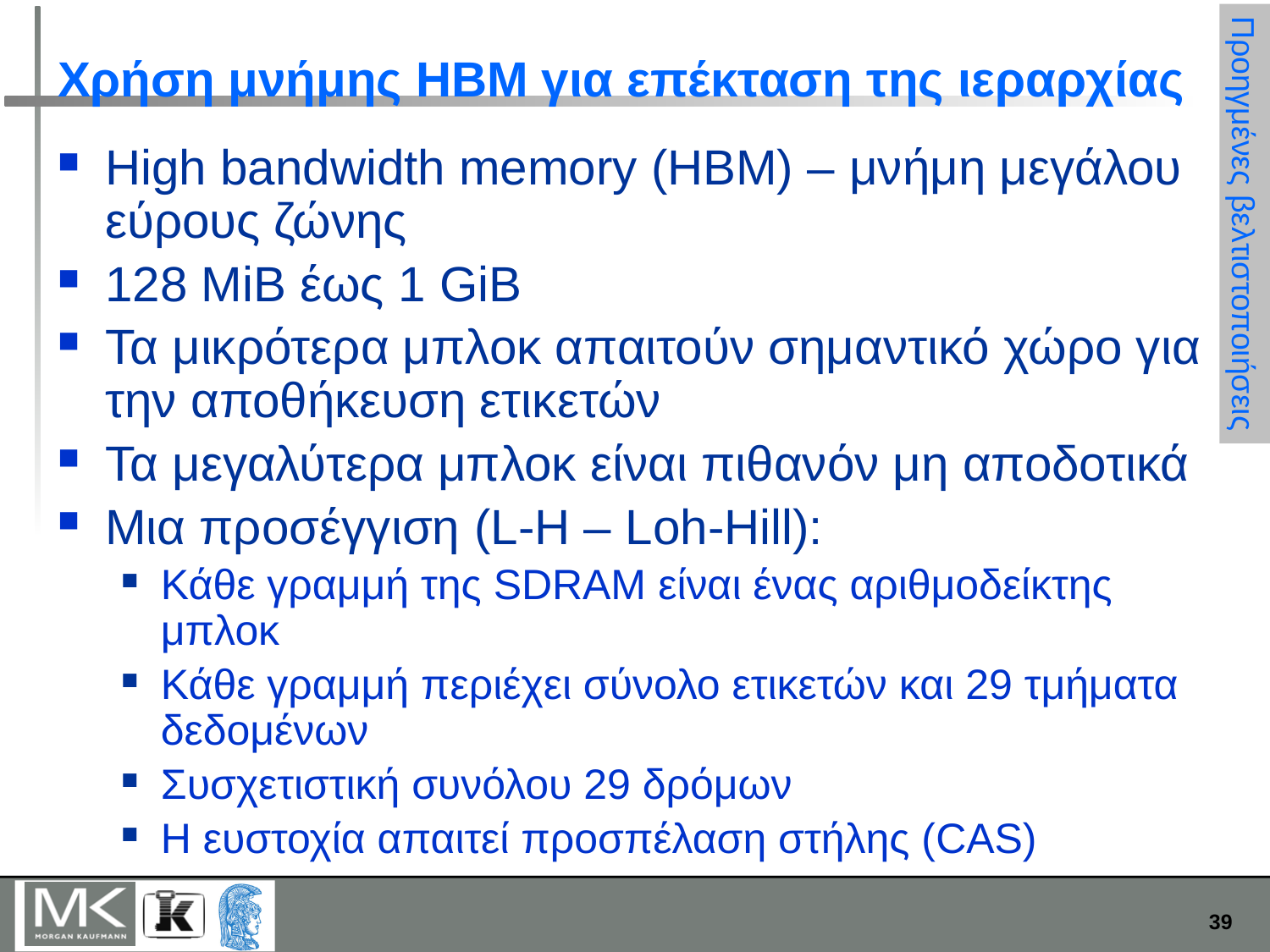

# Χρήση μνήμης HBM για επέκταση της ιεραρχίας
High bandwidth memory (HBM) – μνήμη μεγάλου εύρους ζώνης
128 MiB έως 1 GiB
Τα μικρότερα μπλοκ απαιτούν σημαντικό χώρο για την αποθήκευση ετικετών
Τα μεγαλύτερα μπλοκ είναι πιθανόν μη αποδοτικά
Μια προσέγγιση (L-H – Loh-Hill):
Κάθε γραμμή της SDRAM είναι ένας αριθμοδείκτης μπλοκ
Κάθε γραμμή περιέχει σύνολο ετικετών και 29 τμήματα δεδομένων
Συσχετιστική συνόλου 29 δρόμων
Η ευστοχία απαιτεί προσπέλαση στήλης (CAS)

Προηγμένες βελτιστοποιήσεις